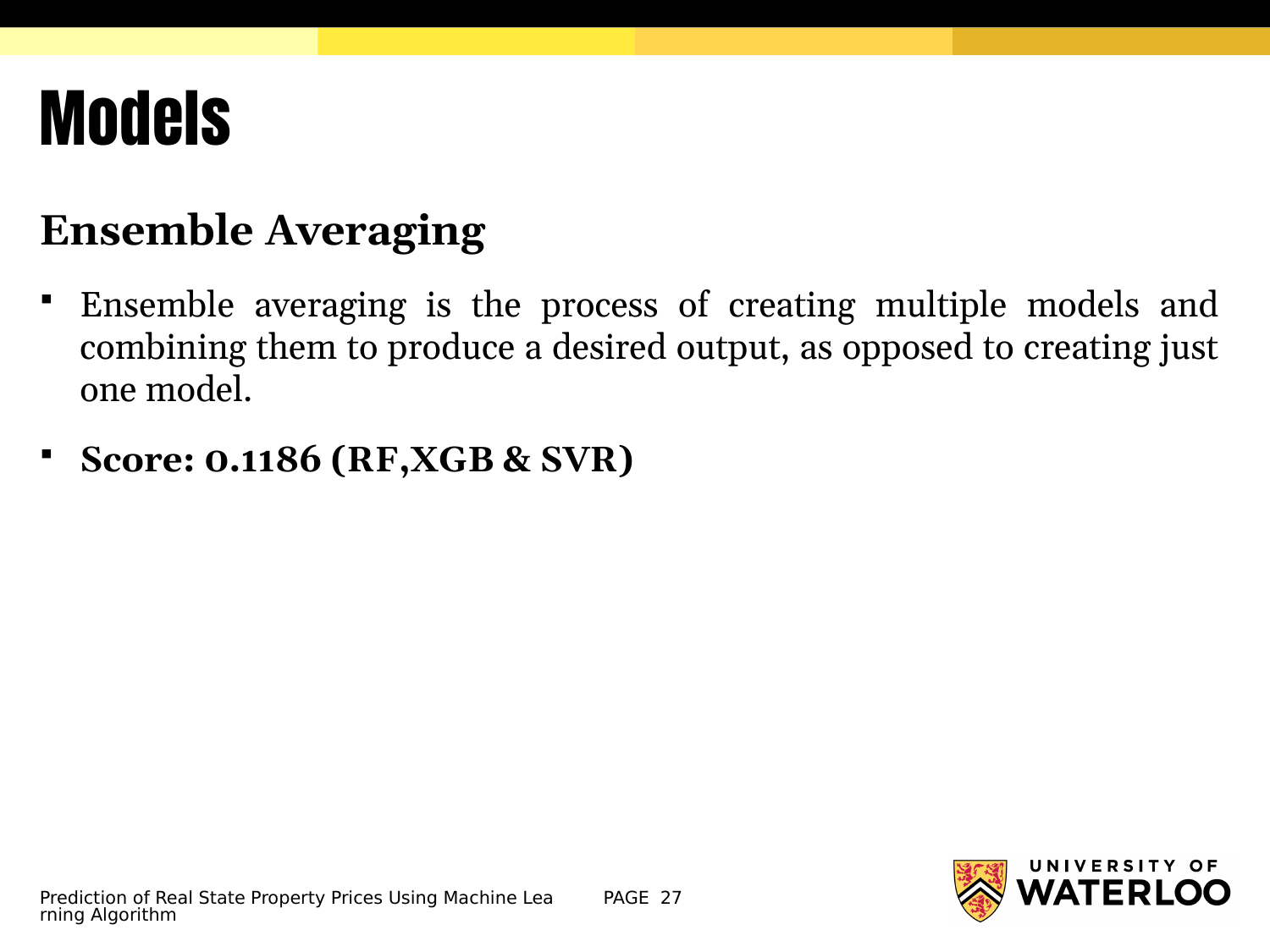

# Models
Ensemble Averaging
Ensemble averaging is the process of creating multiple models and combining them to produce a desired output, as opposed to creating just one model.
Score: 0.1186 (RF,XGB & SVR)
Prediction of Real State Property Prices Using Machine Learning Algorithm
PAGE  27